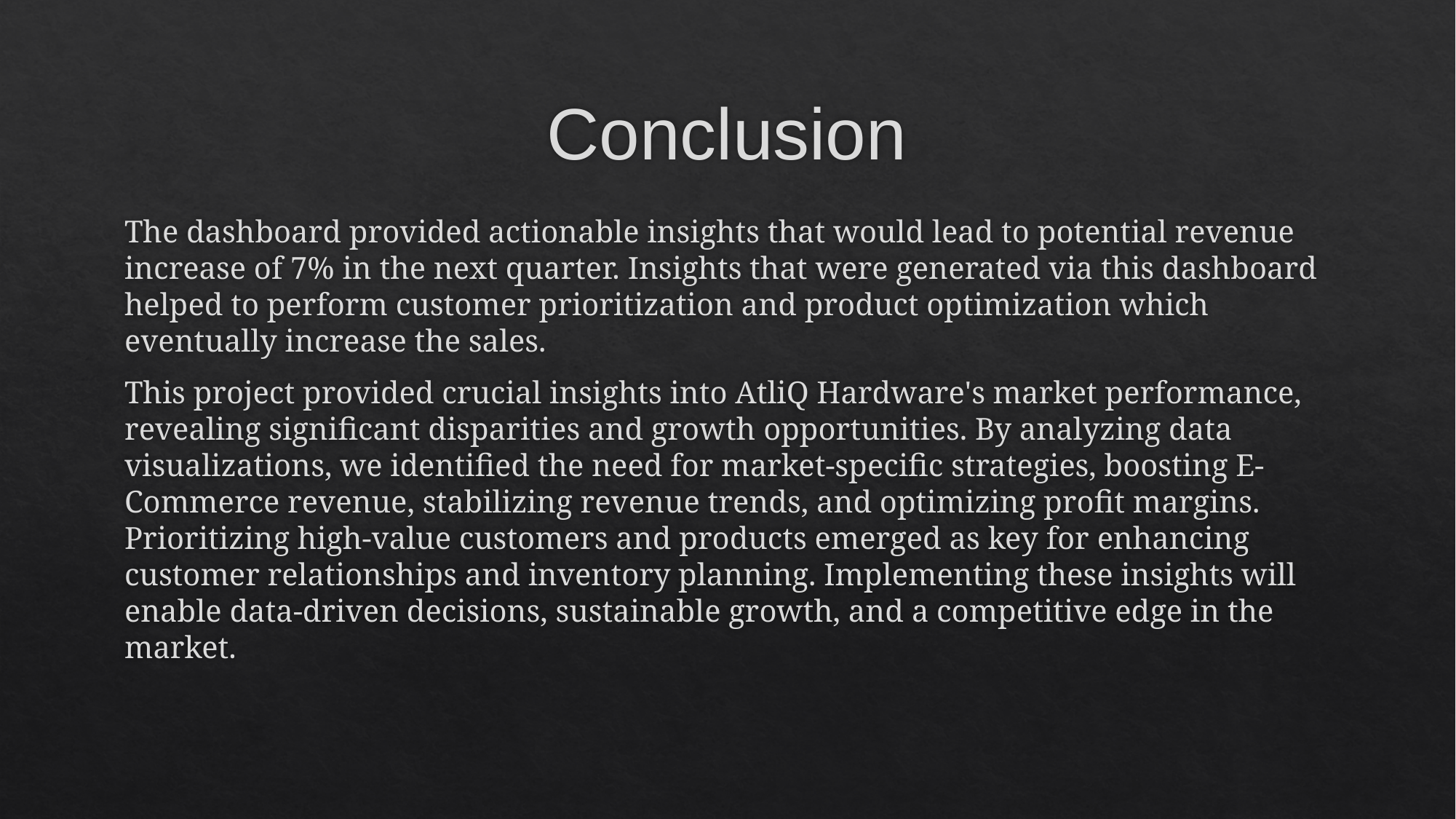

# Conclusion
The dashboard provided actionable insights that would lead to potential revenue increase of 7% in the next quarter. Insights that were generated via this dashboard helped to perform customer prioritization and product optimization which eventually increase the sales.
This project provided crucial insights into AtliQ Hardware's market performance, revealing significant disparities and growth opportunities. By analyzing data visualizations, we identified the need for market-specific strategies, boosting E-Commerce revenue, stabilizing revenue trends, and optimizing profit margins. Prioritizing high-value customers and products emerged as key for enhancing customer relationships and inventory planning. Implementing these insights will enable data-driven decisions, sustainable growth, and a competitive edge in the market.